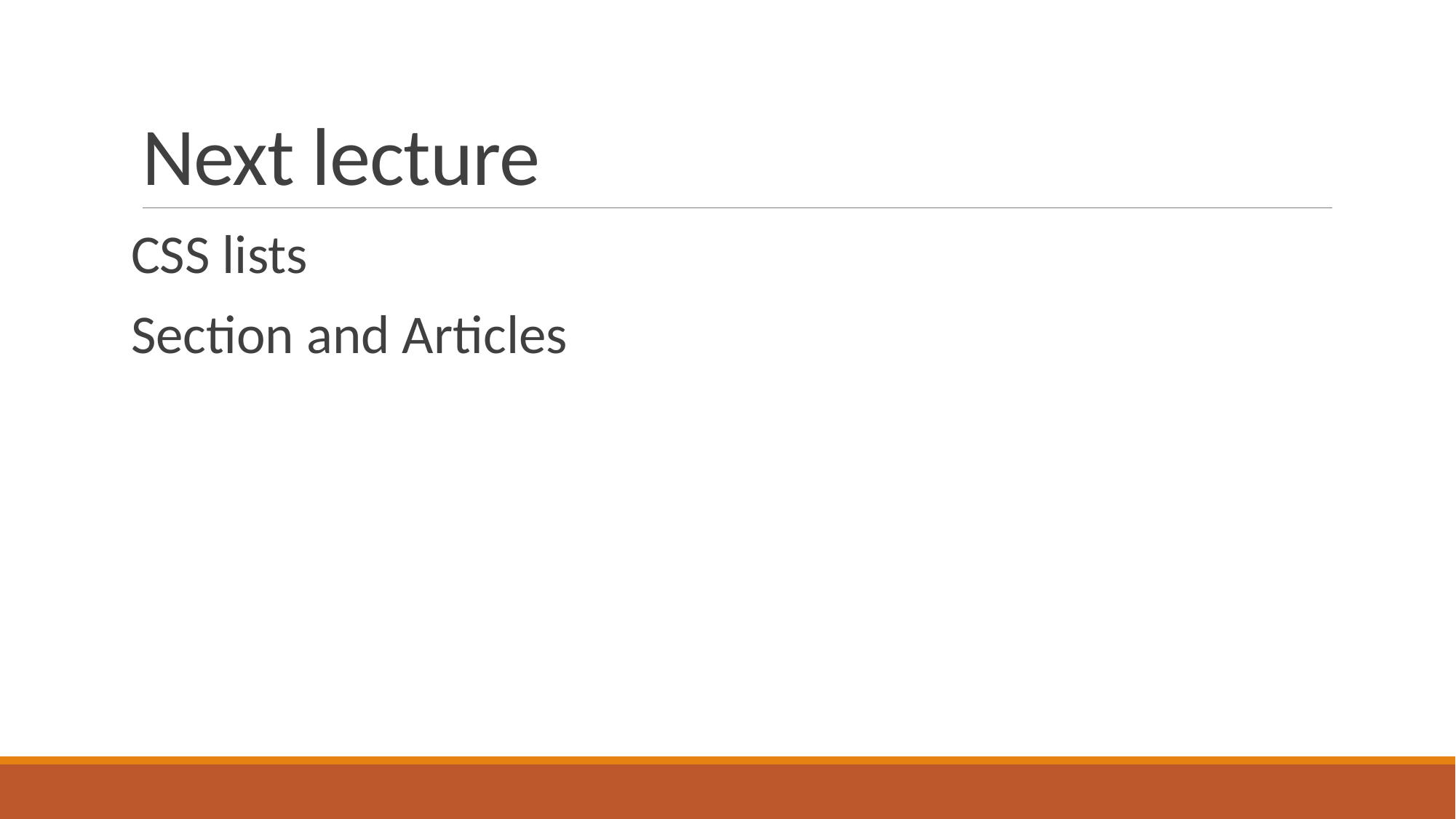

# Next lecture
CSS lists
Section and Articles